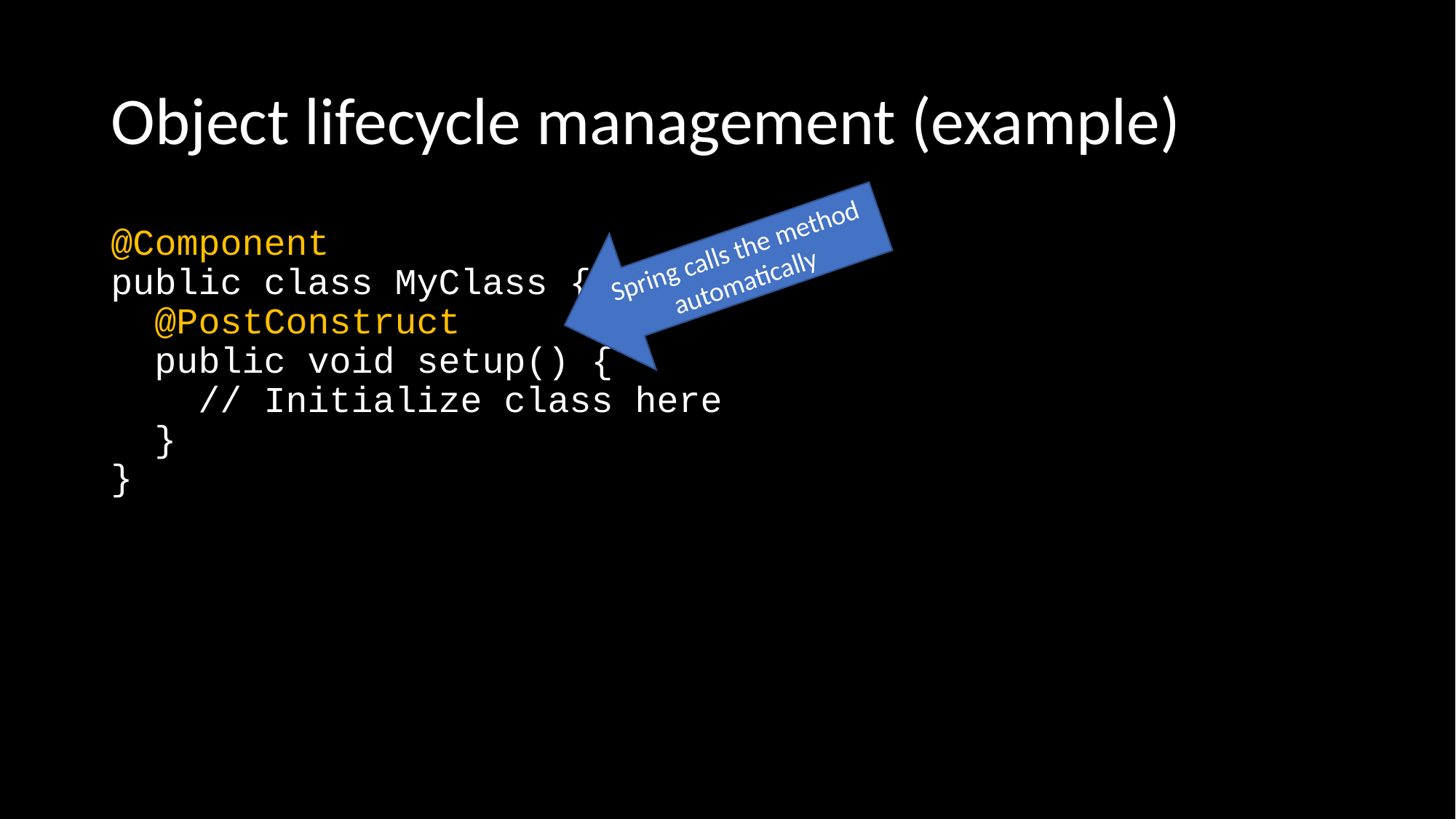

# Object lifecycle management (example)
Spring calls the method automatically
@Component
public class MyClass {
  @PostConstruct
  public void setup() {
    // Initialize class here
  }
}